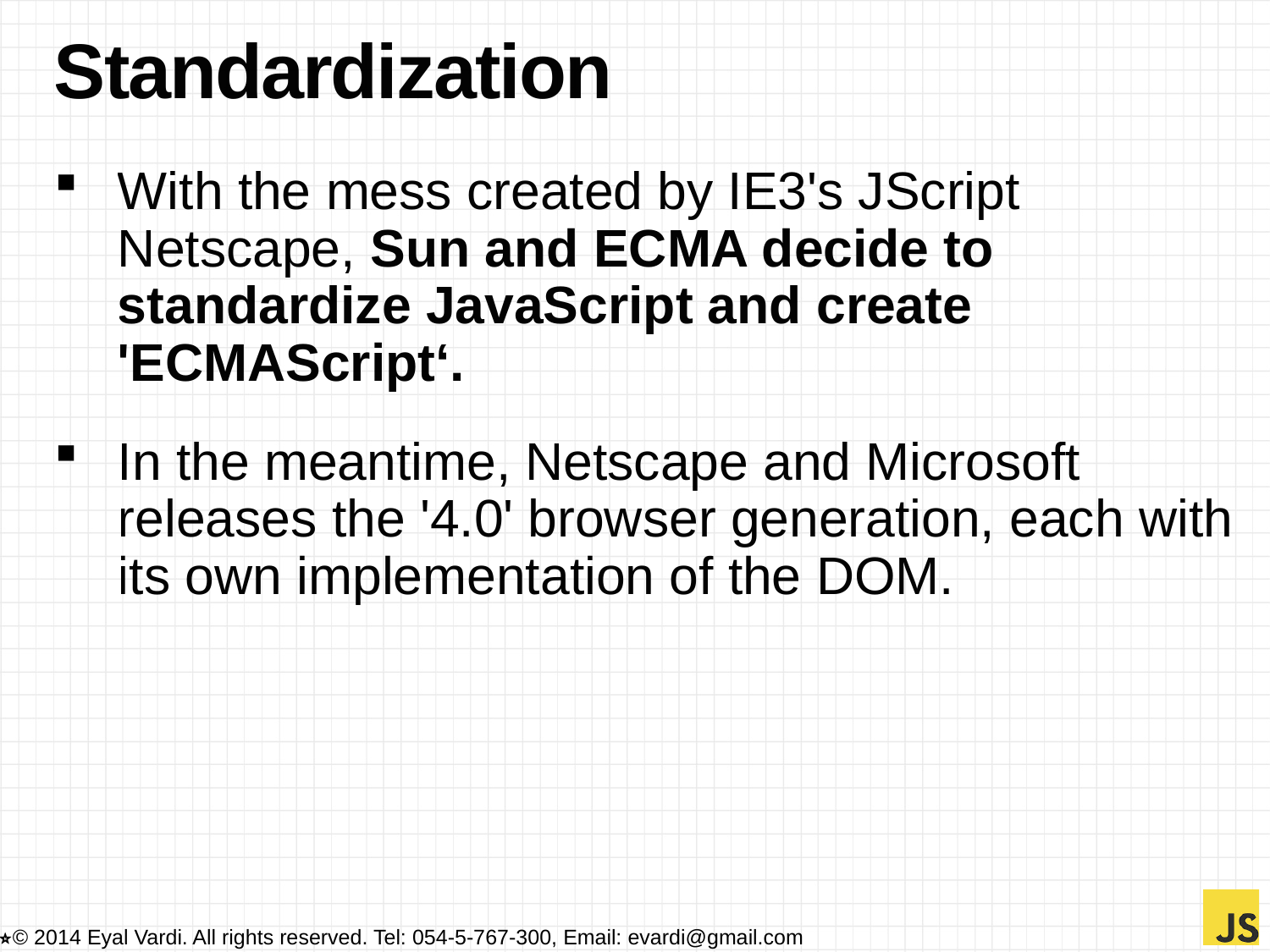

# Standardization
With the mess created by IE3's JScript Netscape, Sun and ECMA decide to standardize JavaScript and create 'ECMAScript‘.

In the meantime, Netscape and Microsoft releases the '4.0' browser generation, each with its own implementation of the DOM.